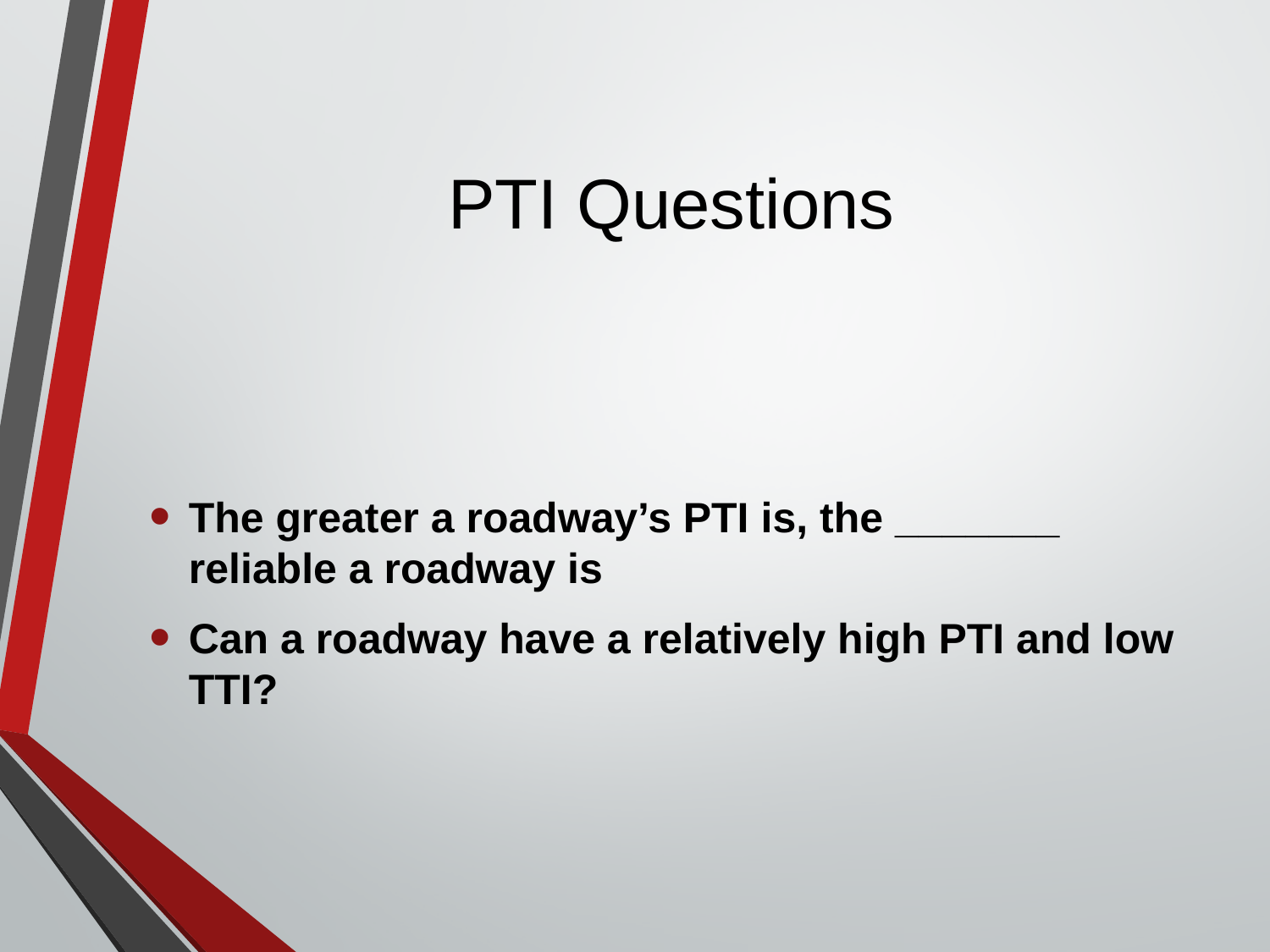

# PTI Questions
The greater a roadway’s PTI is, the _______ reliable a roadway is
Can a roadway have a relatively high PTI and low TTI?